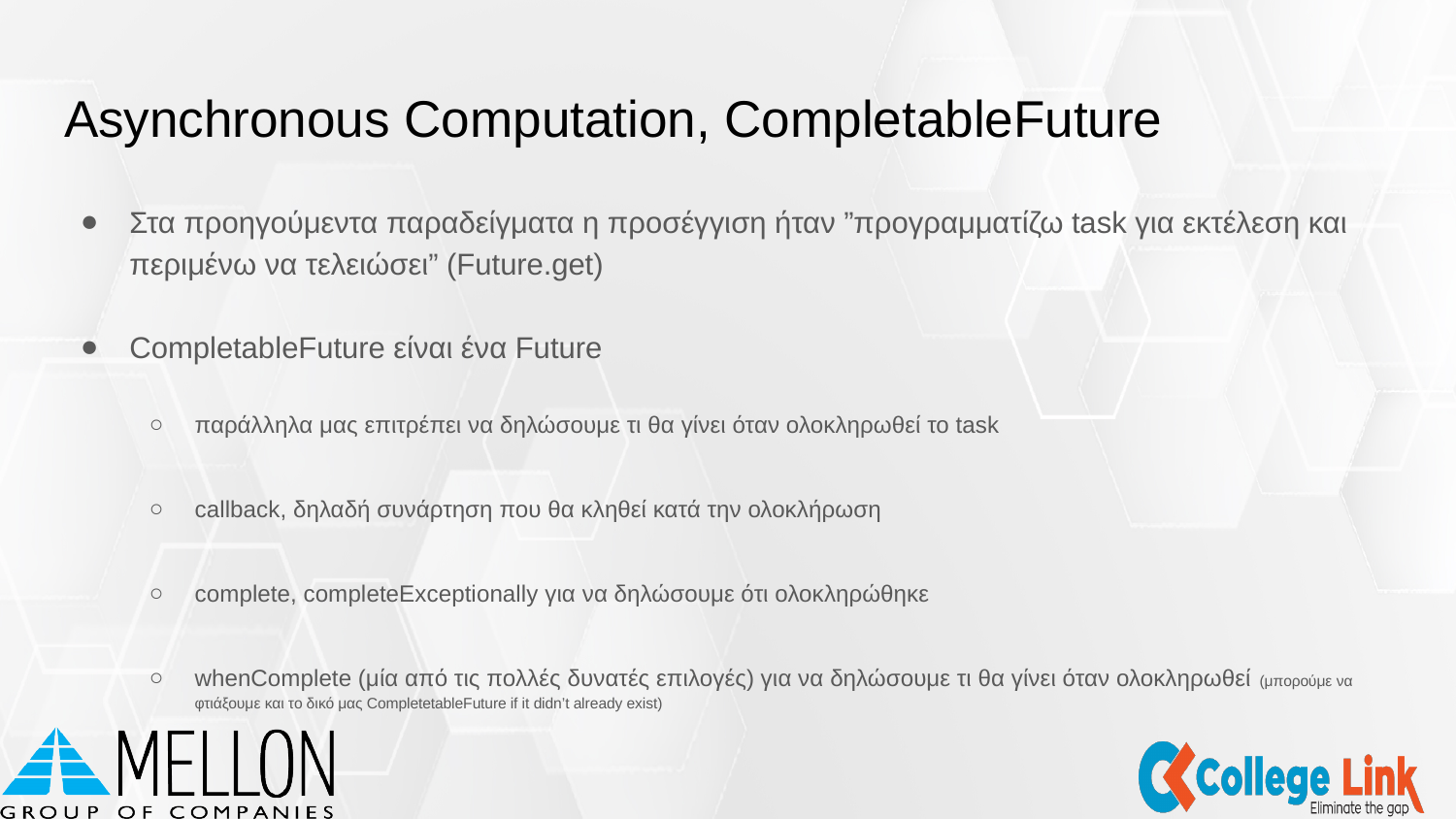

# Asynchronous Computation, CompletableFuture
Στα προηγούμεντα παραδείγματα η προσέγγιση ήταν ”προγραμματίζω task για εκτέλεση και περιμένω να τελειώσει” (Future.get)

CompletableFuture είναι ένα Future

παράλληλα μας επιτρέπει να δηλώσουμε τι θα γίνει όταν ολοκληρωθεί το task

callback, δηλαδή συνάρτηση που θα κληθεί κατά την ολοκλήρωση

complete, completeExceptionally για να δηλώσουμε ότι ολοκληρώθηκε

whenComplete (μία από τις πολλές δυνατές επιλογές) για να δηλώσουμε τι θα γίνει όταν ολοκληρωθεί (μπορούμε να φτιάξουμε και το δικό μας CompletetableFuture if it didn’t already exist)